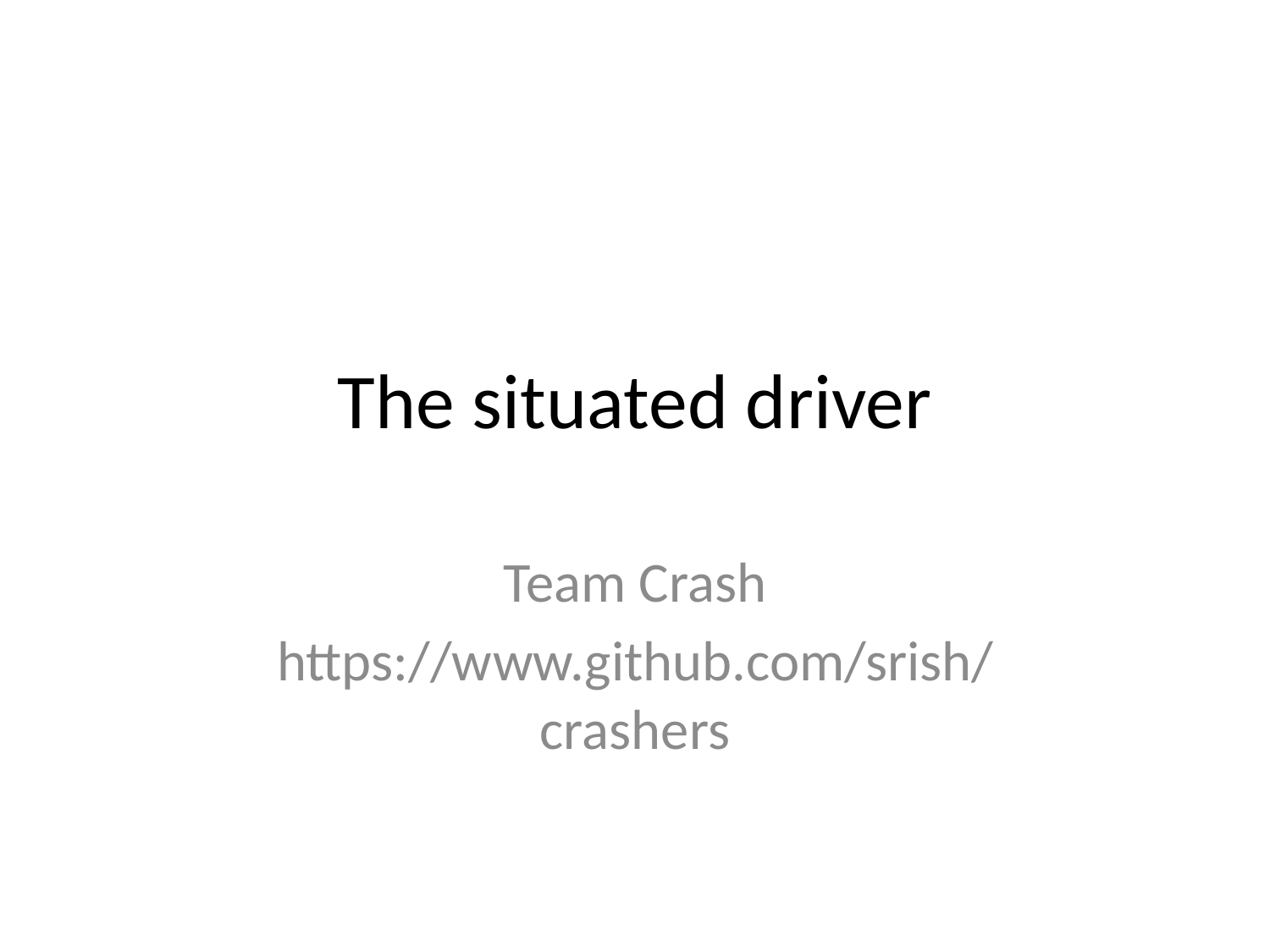

# The situated driver
Team Crash
https://www.github.com/srish/crashers